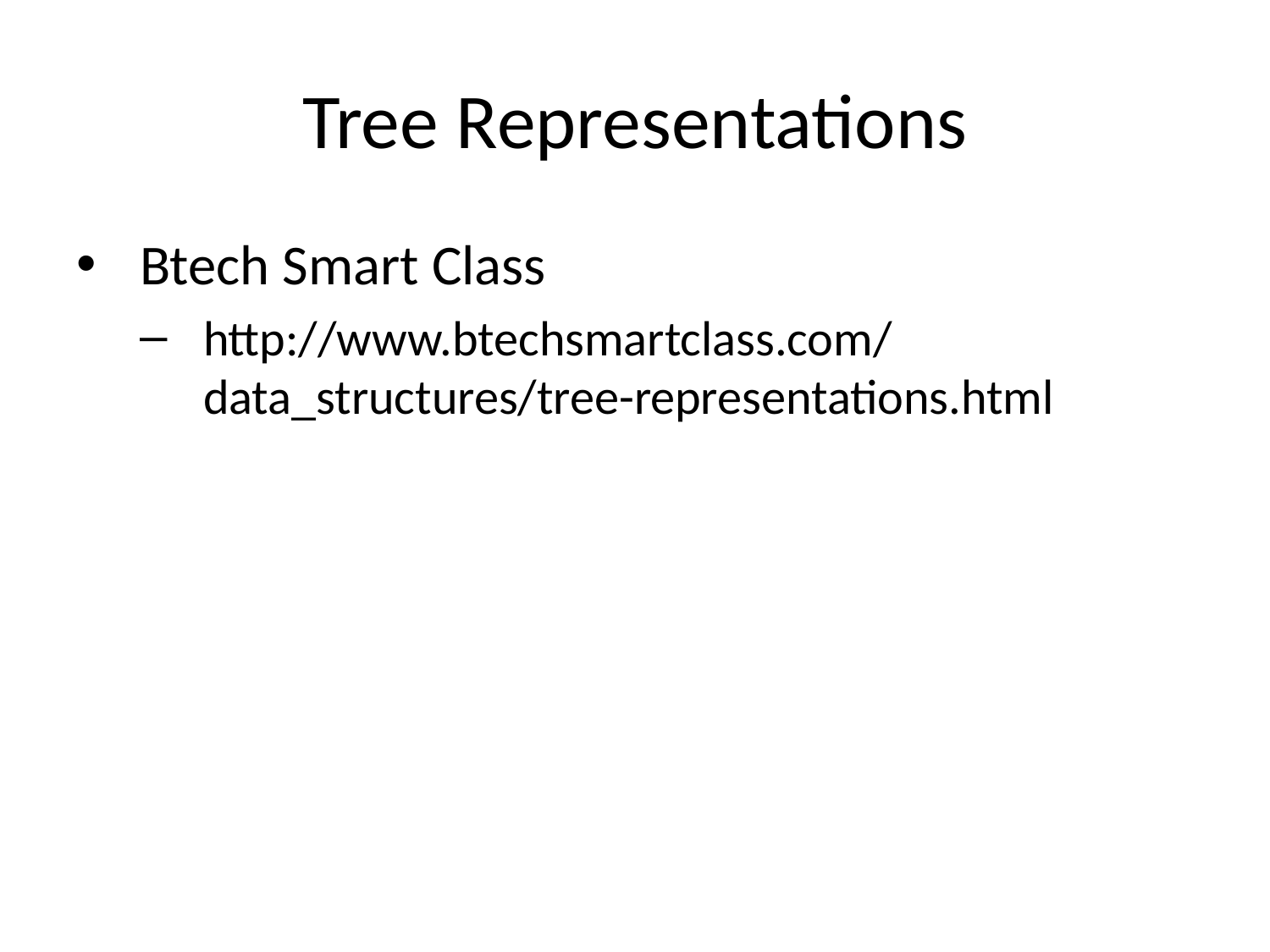

# Tree Representations
Btech Smart Class
http://www.btechsmartclass.com/data_structures/tree-representations.html